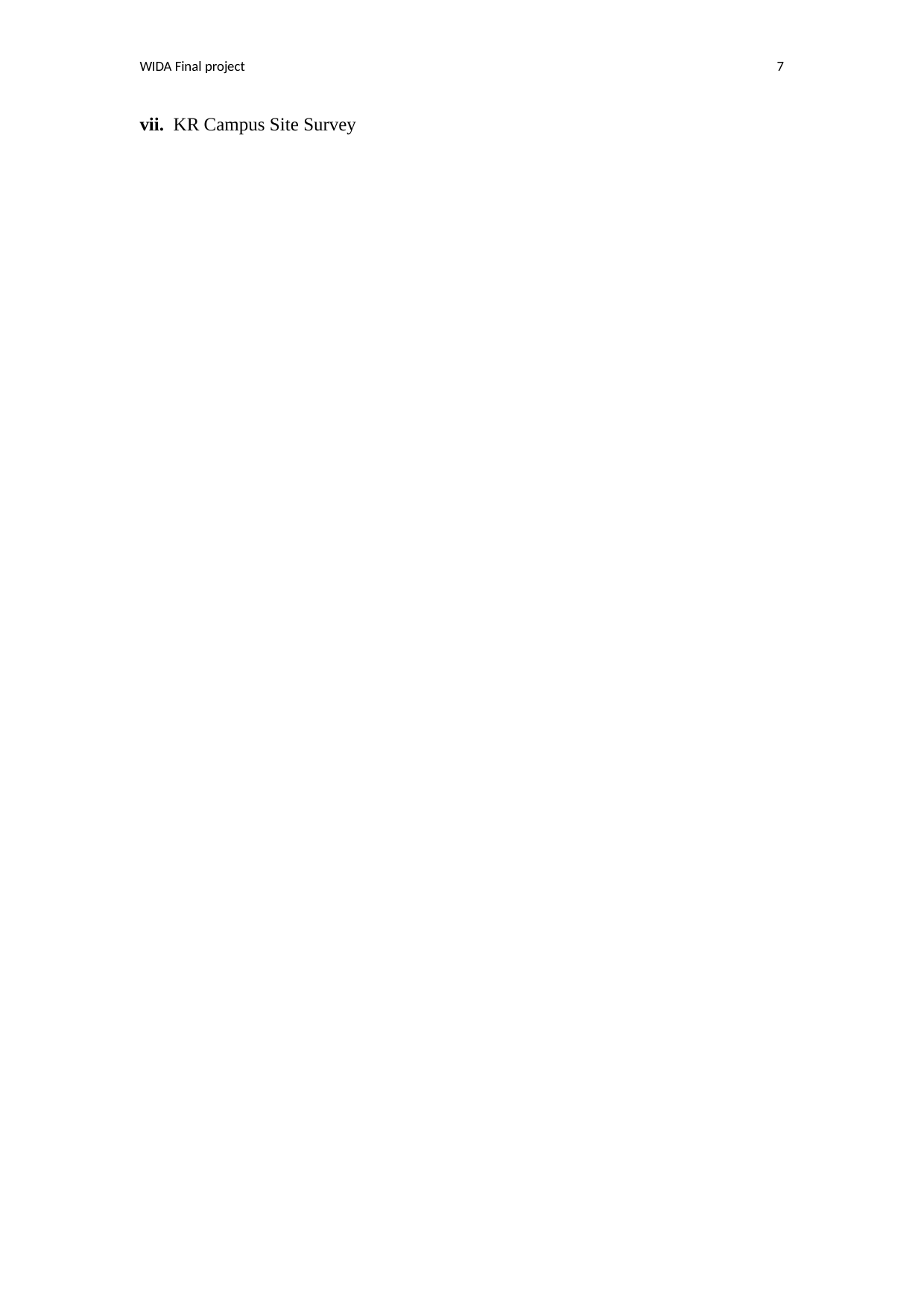

WIDA Final project
7
vii.  KR Campus Site Survey